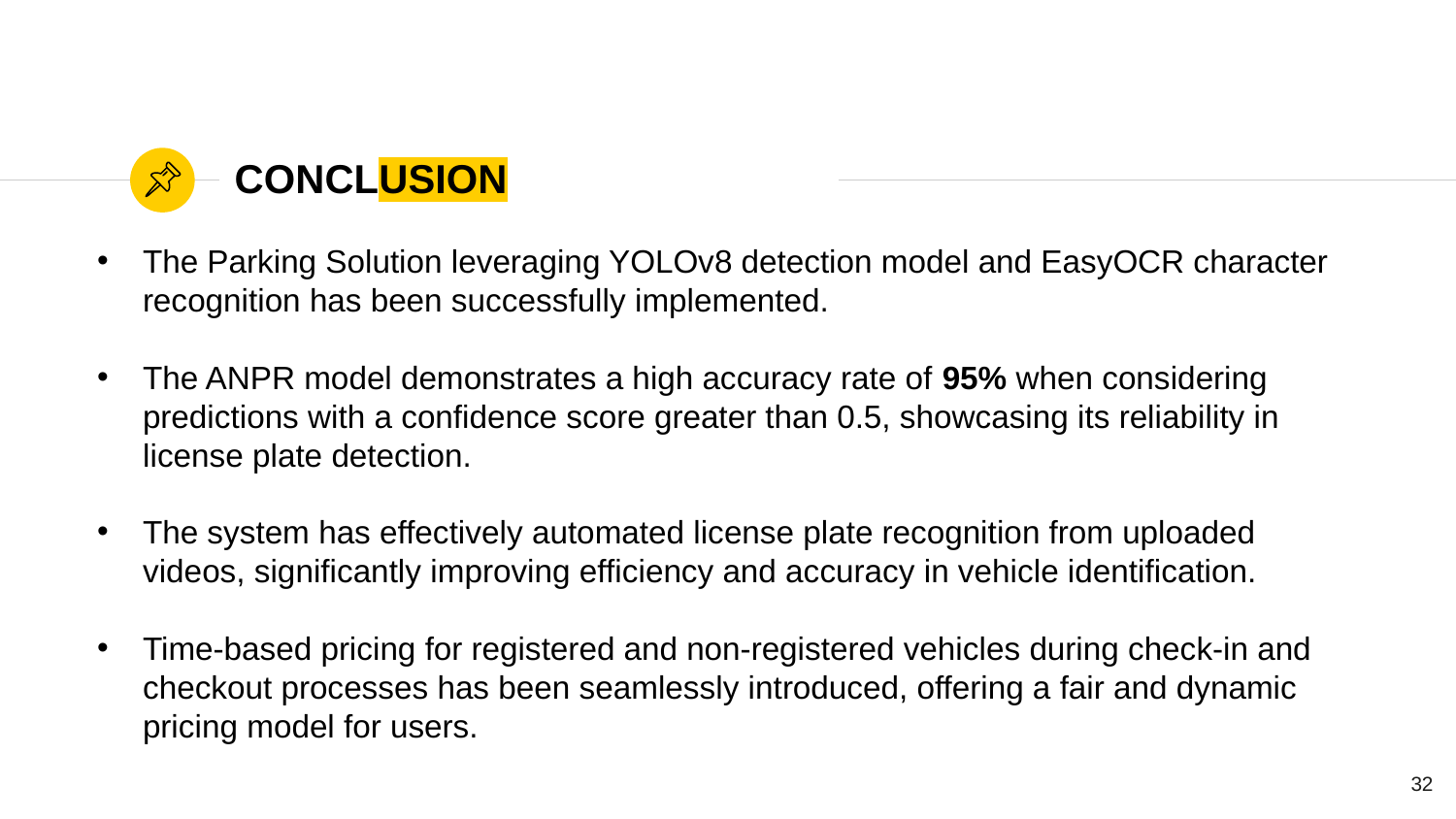

# CONCLUSION

The Parking Solution leveraging YOLOv8 detection model and EasyOCR character recognition has been successfully implemented.

The ANPR model demonstrates a high accuracy rate of 95% when considering predictions with a confidence score greater than 0.5, showcasing its reliability in license plate detection.

The system has effectively automated license plate recognition from uploaded videos, significantly improving efficiency and accuracy in vehicle identification.

Time-based pricing for registered and non-registered vehicles during check-in and checkout processes has been seamlessly introduced, offering a fair and dynamic pricing model for users.

32